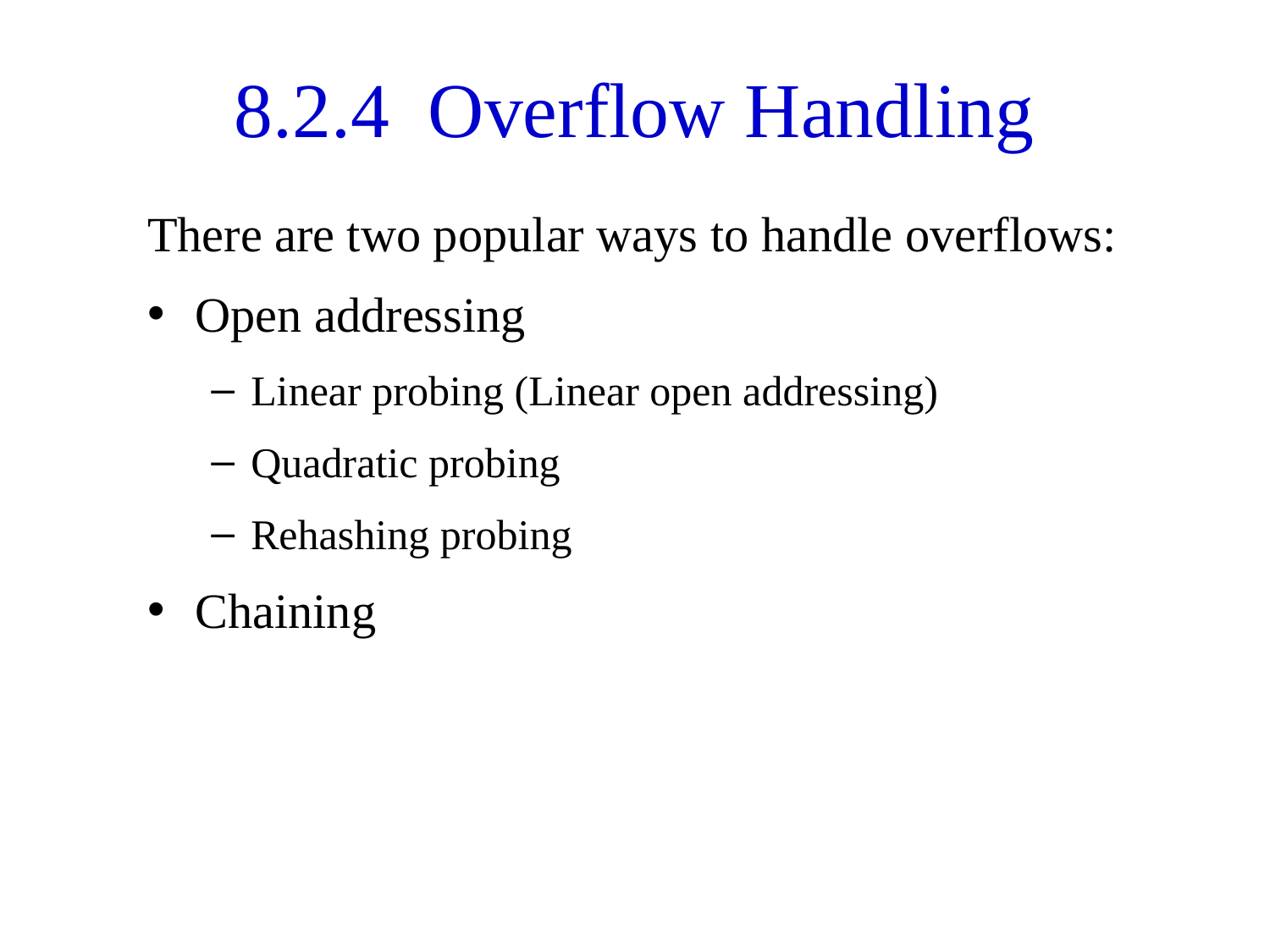

# 8.2.4  Overflow Handling
There are two popular ways to handle overflows:
Open addressing
Linear probing (Linear open addressing)
Quadratic probing
Rehashing probing
Chaining